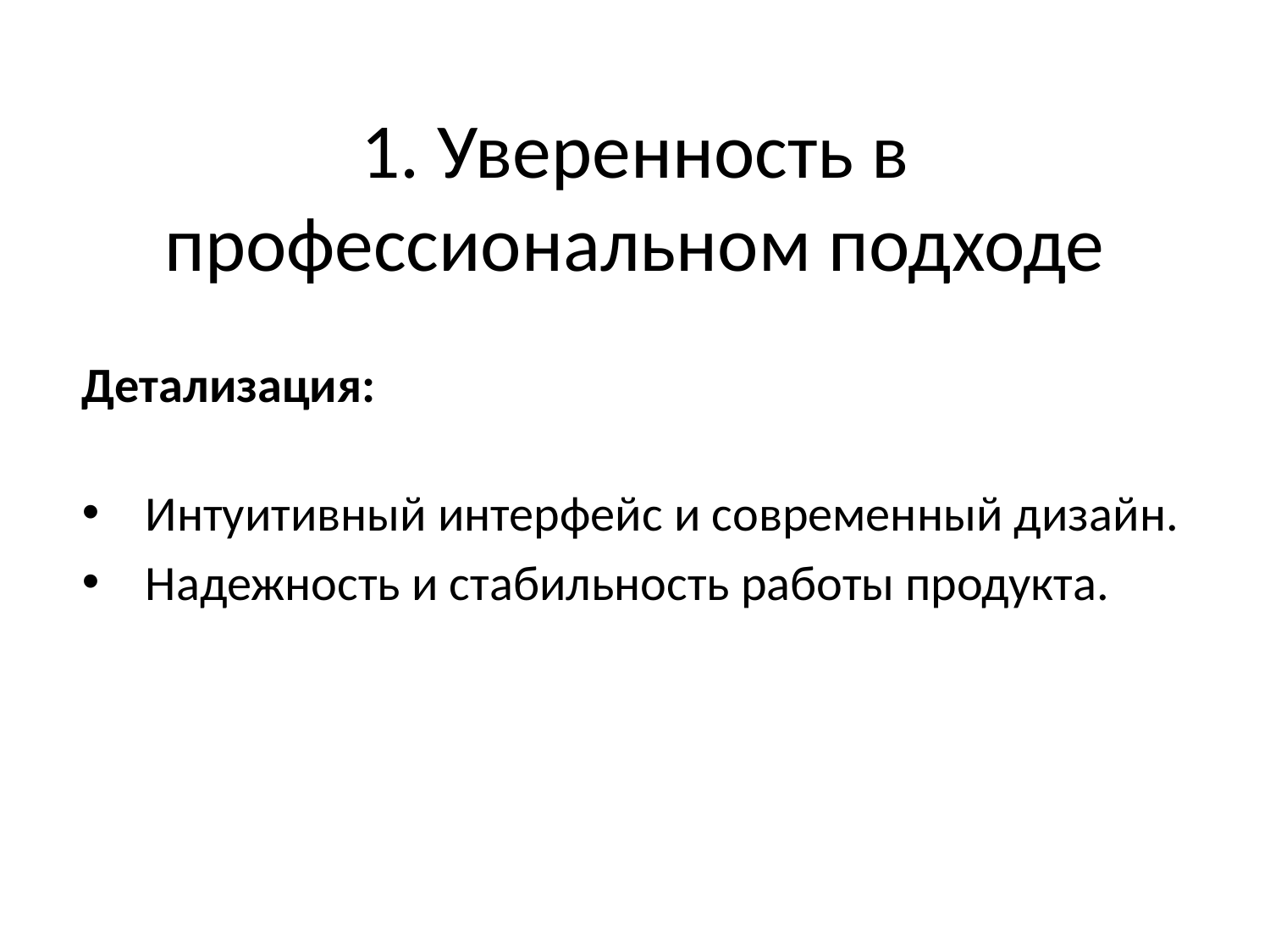

# 1. Уверенность в профессиональном подходе
Детализация:

Интуитивный интерфейс и современный дизайн.
Надежность и стабильность работы продукта.